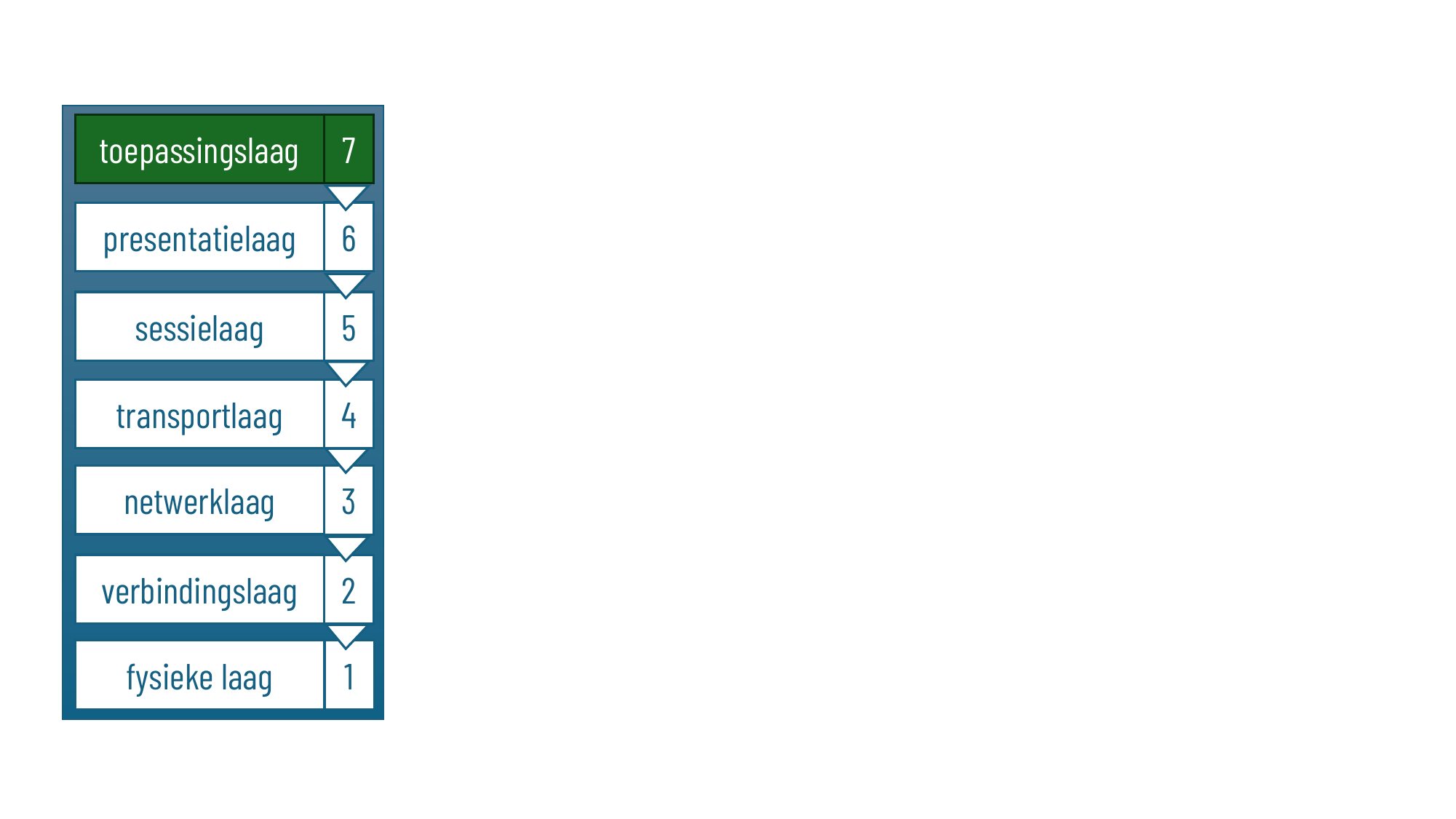

toepassingslaag
7

6
presentatielaag

sessielaag
5

4
transportlaag

netwerklaag
3

verbindingslaag
2

fysieke laag
1